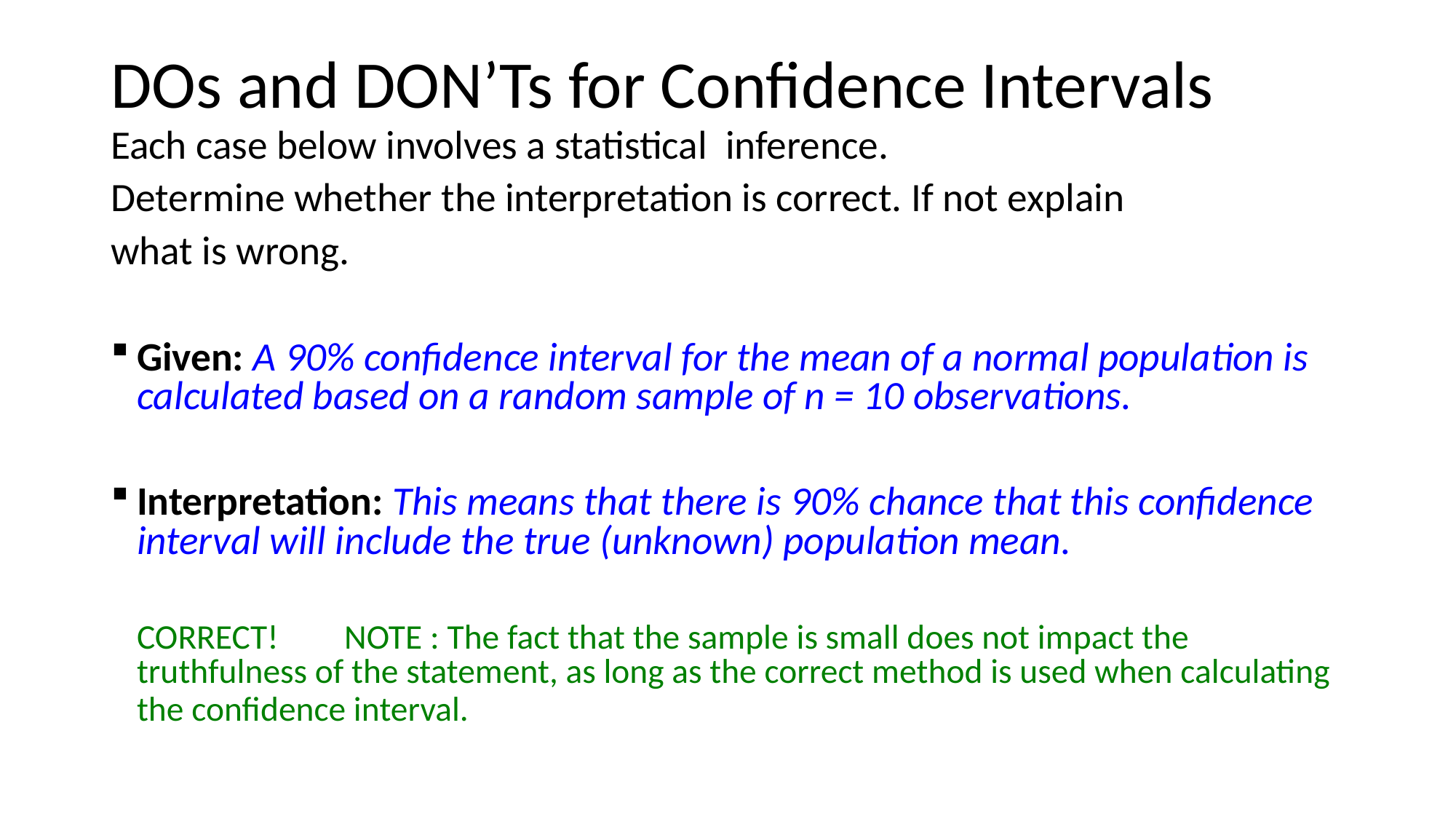

# DOs and DON’Ts for Confidence Intervals
Each case below involves a statistical  inference.
Determine whether the interpretation is correct. If not explain
what is wrong.

Given: A 90% confidence interval for the mean of a normal population is calculated based on a random sample of n = 10 observations.

Interpretation: This means that there is 90% chance that this confidence interval will include the true (unknown) population mean.

	CORRECT! 	NOTE : The fact that the sample is small does not impact the truthfulness of the statement, as long as the correct method is used when calculating the confidence interval.